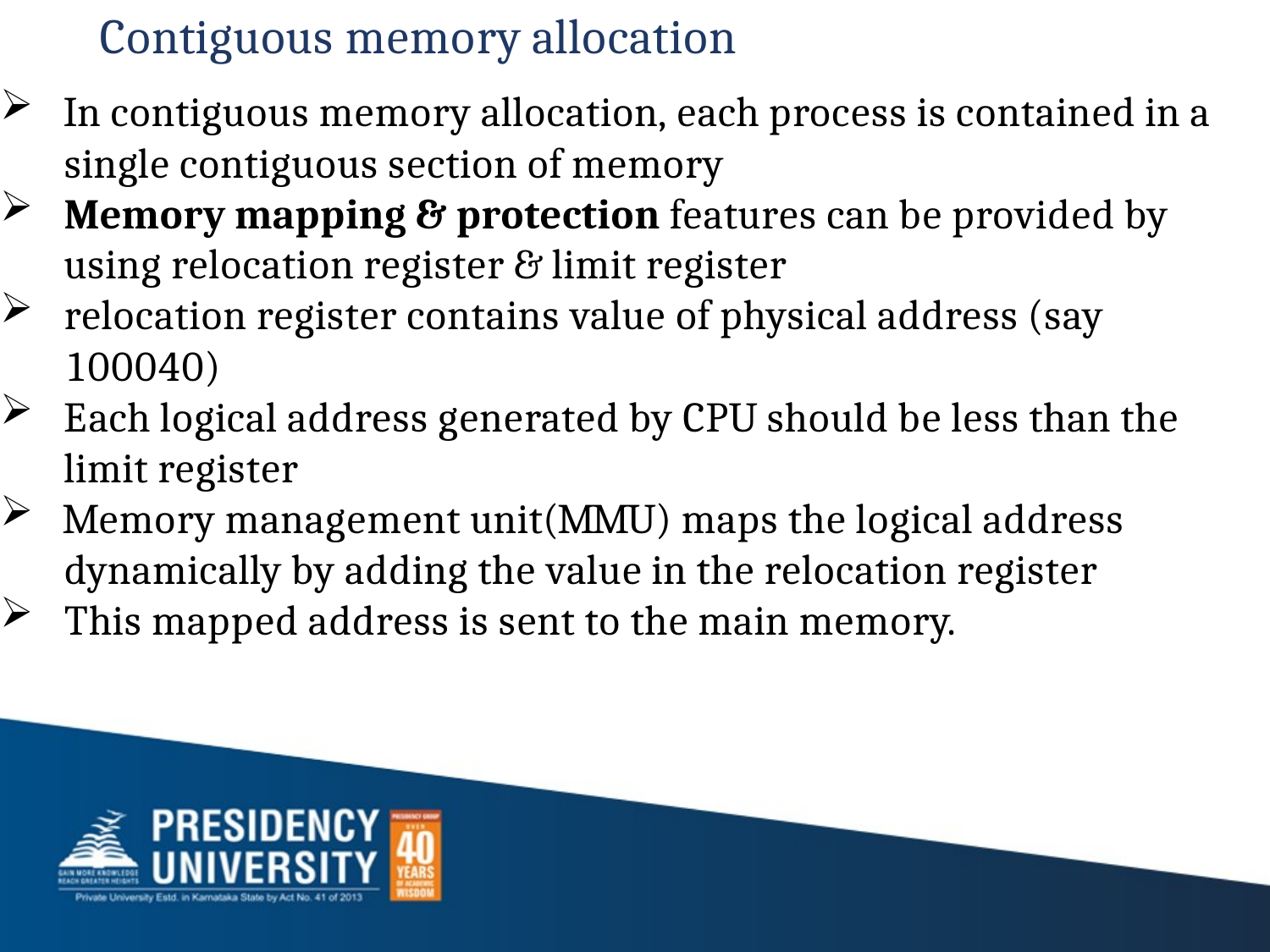

# Contiguous memory allocation
In contiguous memory allocation, each process is contained in a single contiguous section of memory
Memory mapping & protection features can be provided by using relocation register & limit register
relocation register contains value of physical address (say 100040)
Each logical address generated by CPU should be less than the limit register
Memory management unit(MMU) maps the logical address dynamically by adding the value in the relocation register
This mapped address is sent to the main memory.